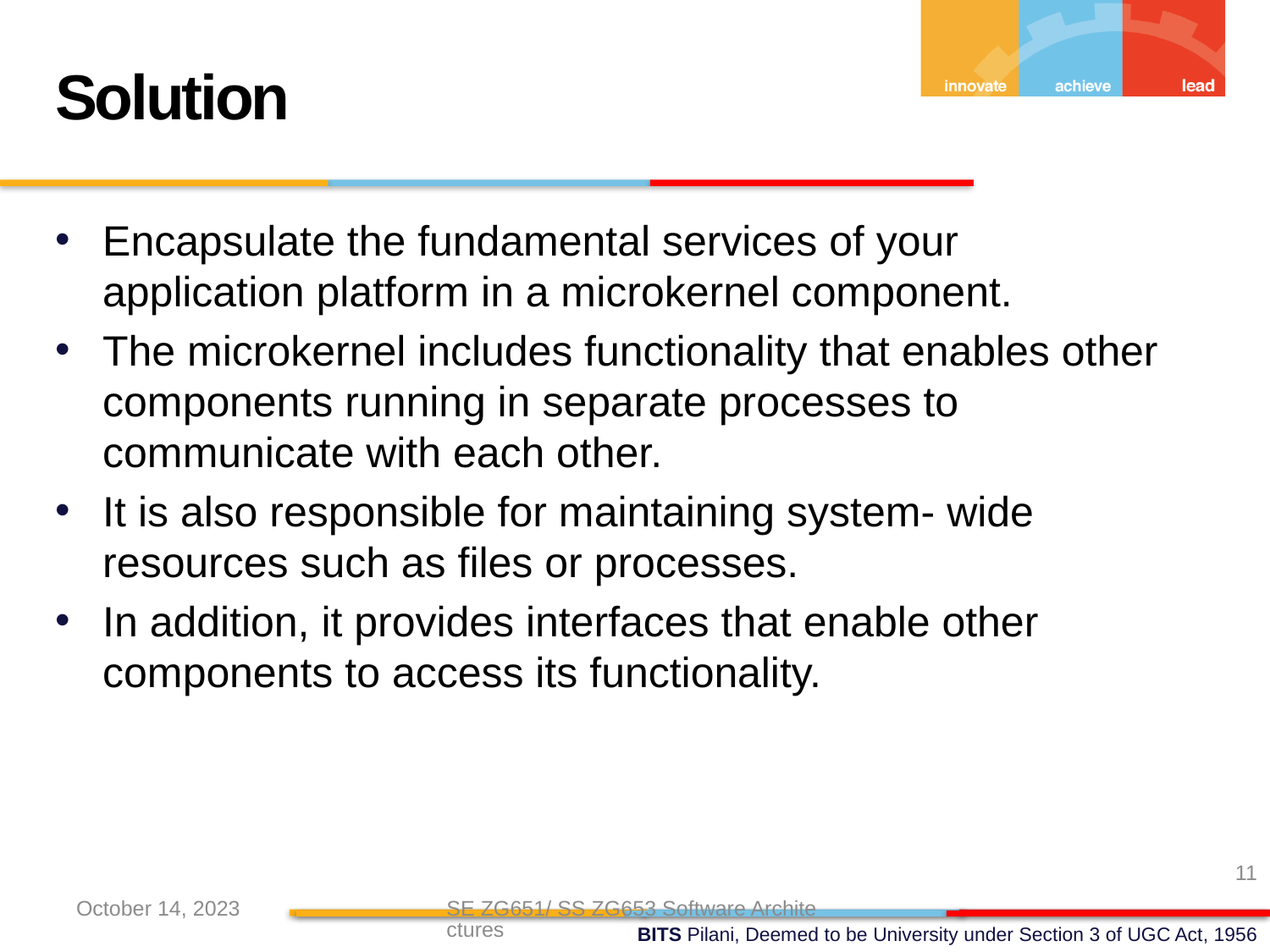

Solution
Encapsulate the fundamental services of your application platform in a microkernel component.
The microkernel includes functionality that enables other components running in separate processes to communicate with each other.
It is also responsible for maintaining system- wide resources such as files or processes.
In addition, it provides interfaces that enable other components to access its functionality.
11
October 14, 2023
SE ZG651/ SS ZG653 Software Architectures